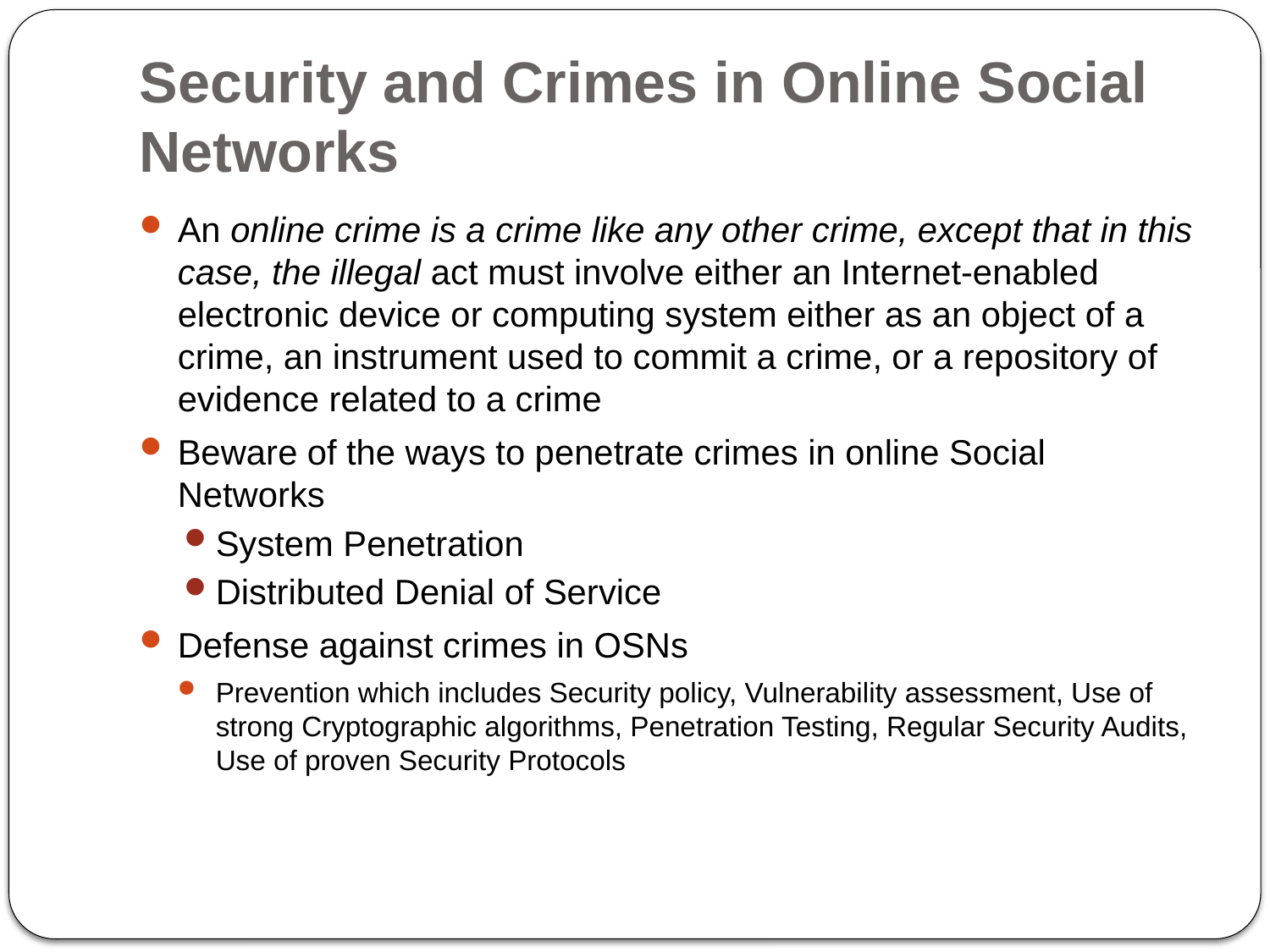

# Security and Crimes in Online Social Networks
An online crime is a crime like any other crime, except that in this case, the illegal act must involve either an Internet-enabled electronic device or computing system either as an object of a crime, an instrument used to commit a crime, or a repository of evidence related to a crime
Beware of the ways to penetrate crimes in online Social Networks
System Penetration
Distributed Denial of Service
Defense against crimes in OSNs
Prevention which includes Security policy, Vulnerability assessment, Use of strong Cryptographic algorithms, Penetration Testing, Regular Security Audits, Use of proven Security Protocols